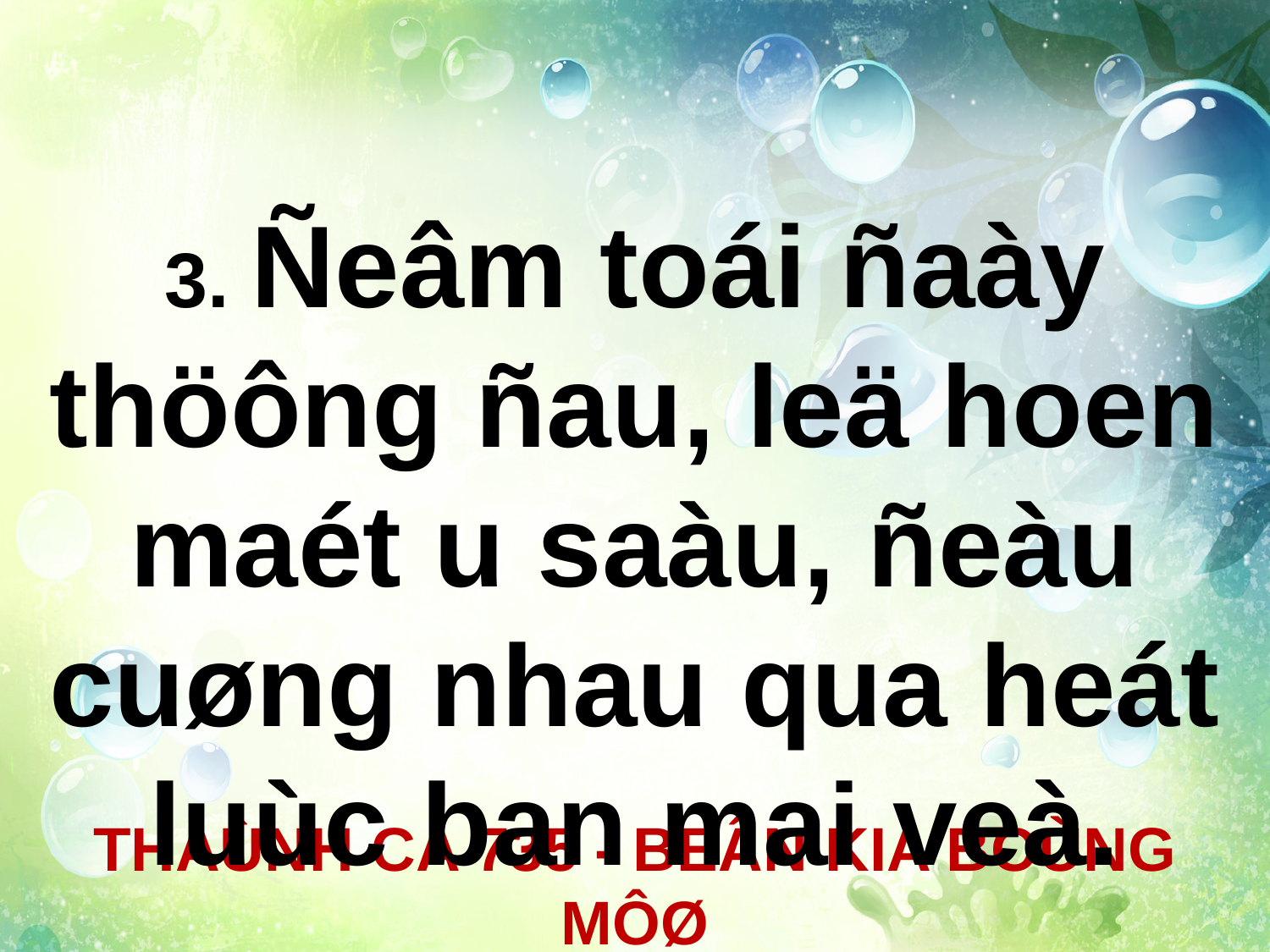

3. Ñeâm toái ñaày thöông ñau, leä hoen maét u saàu, ñeàu cuøng nhau qua heát luùc ban mai veà.
THAÙNH CA 735 - BEÂN KIA BOÙNG MÔØ